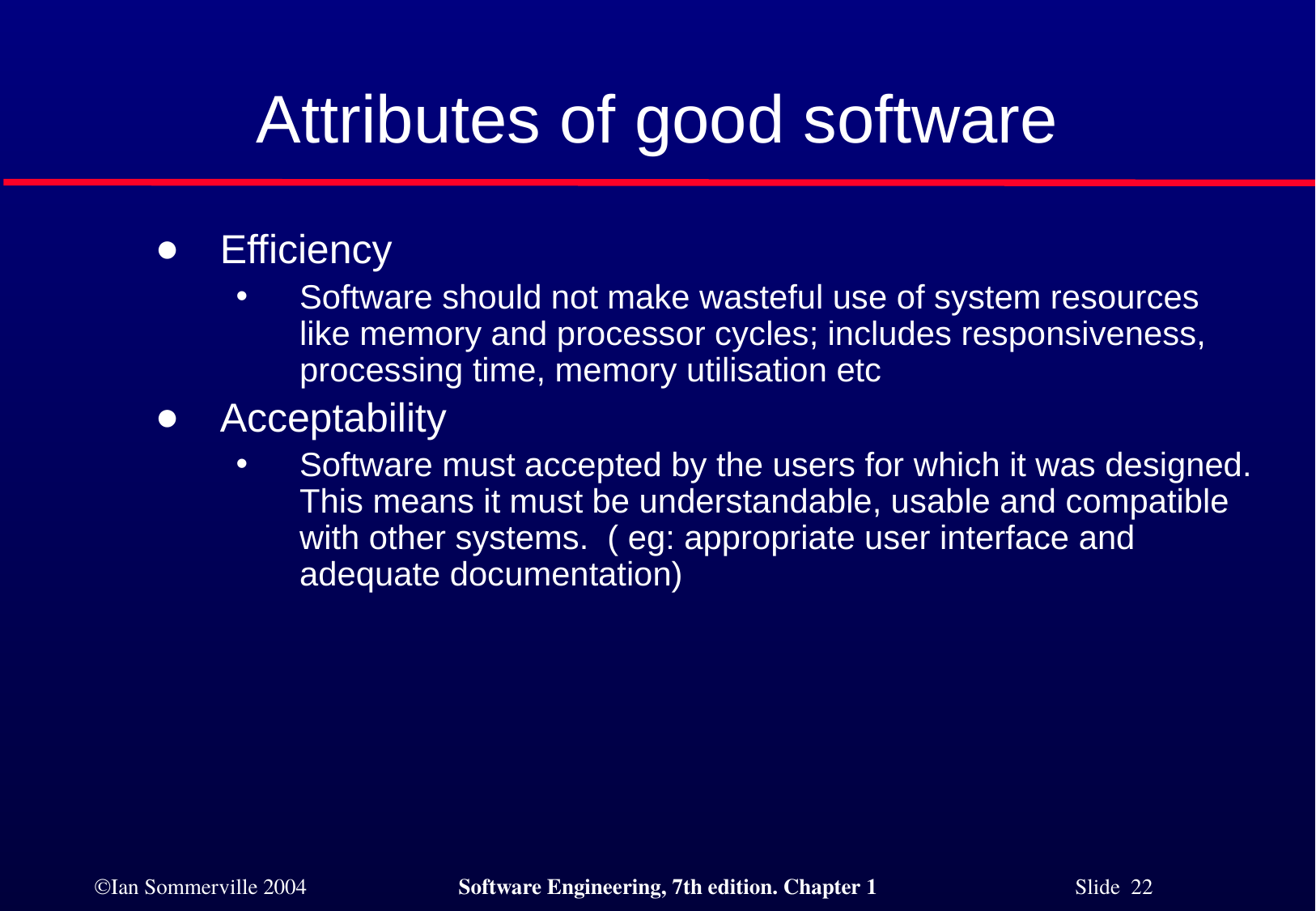

# Attributes of good software
Efficiency
Software should not make wasteful use of system resources like memory and processor cycles; includes responsiveness, processing time, memory utilisation etc
Acceptability
Software must accepted by the users for which it was designed. This means it must be understandable, usable and compatible with other systems.  ( eg: appropriate user interface and adequate documentation)